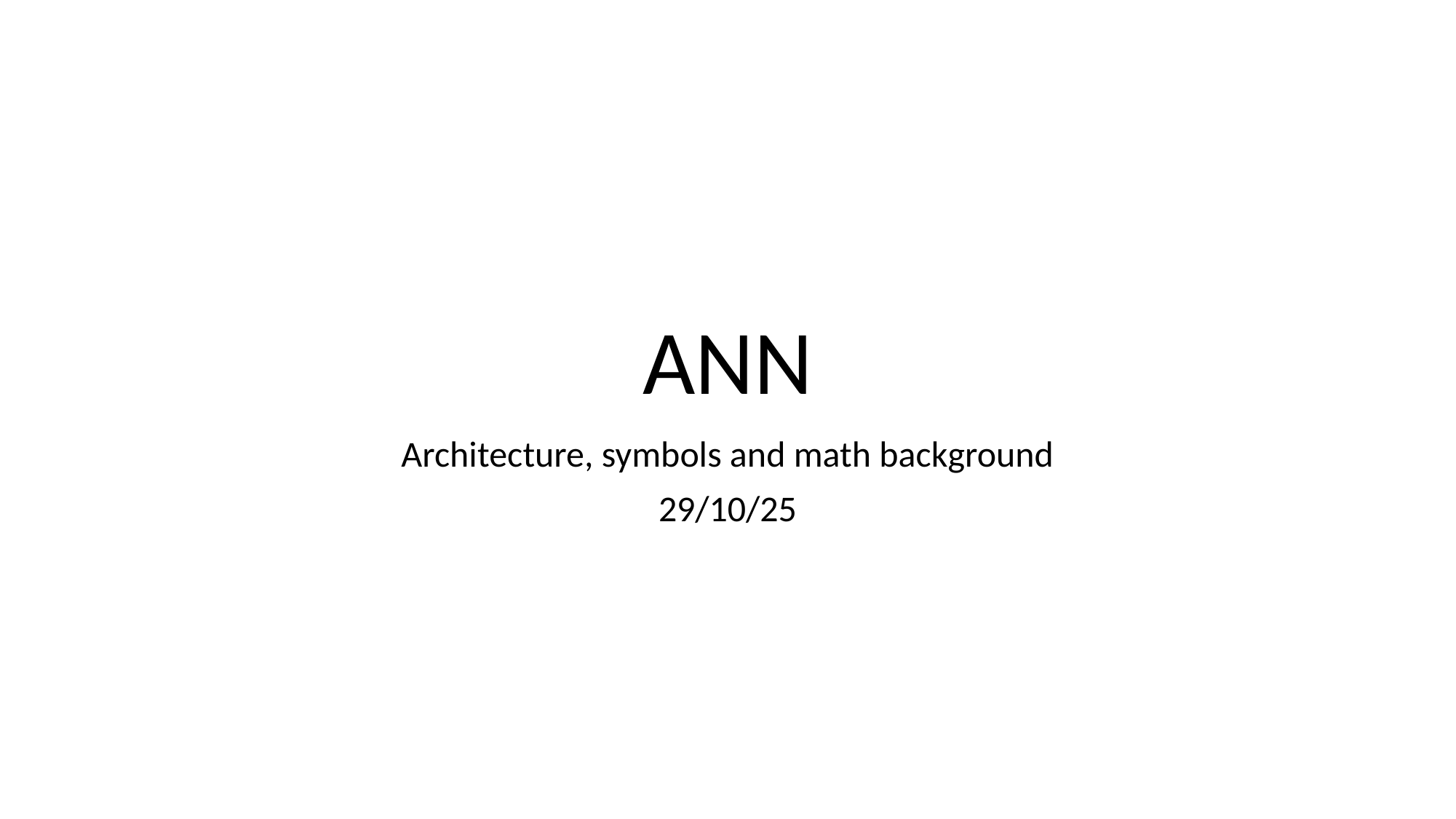

# ANN
Architecture, symbols and math background
29/10/25